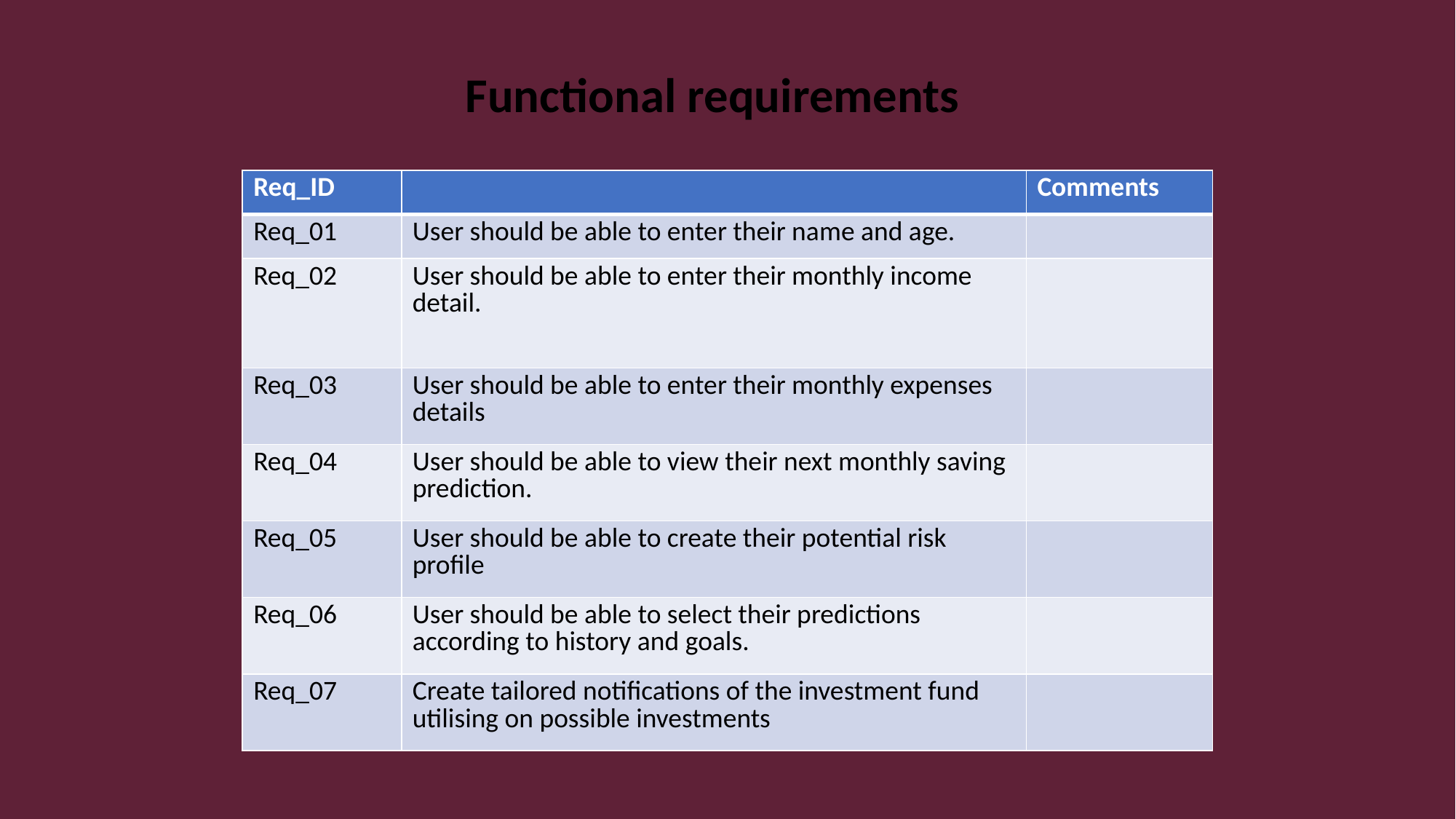

Functional requirements
| Req\_ID |  | Comments |
| --- | --- | --- |
| Req\_01 | User should be able to enter their name and age. |  |
| Req\_02 | User should be able to enter their monthly income detail. |  |
| Req\_03 | User should be able to enter their monthly expenses details |  |
| Req\_04 | User should be able to view their next monthly saving prediction. |  |
| Req\_05 | User should be able to create their potential risk profile |  |
| Req\_06 | User should be able to select their predictions according to history and goals. |  |
| Req\_07 | Create tailored notifications of the investment fund utilising on possible investments |  |